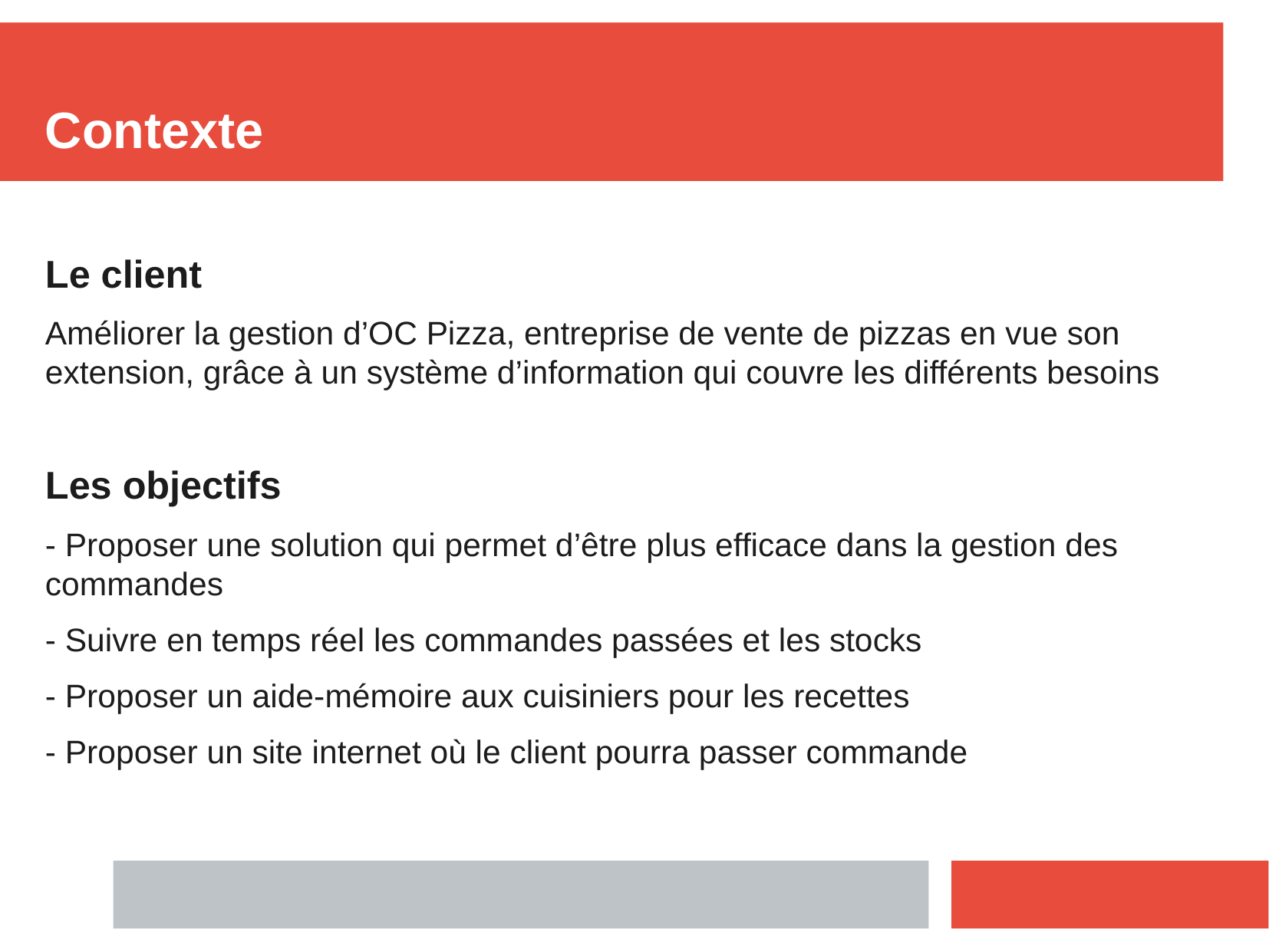

Contexte
Le client
Améliorer la gestion d’OC Pizza, entreprise de vente de pizzas en vue son extension, grâce à un système d’information qui couvre les différents besoins

Les objectifs
- Proposer une solution qui permet d’être plus efficace dans la gestion des commandes
- Suivre en temps réel les commandes passées et les stocks
- Proposer un aide-mémoire aux cuisiniers pour les recettes
- Proposer un site internet où le client pourra passer commande